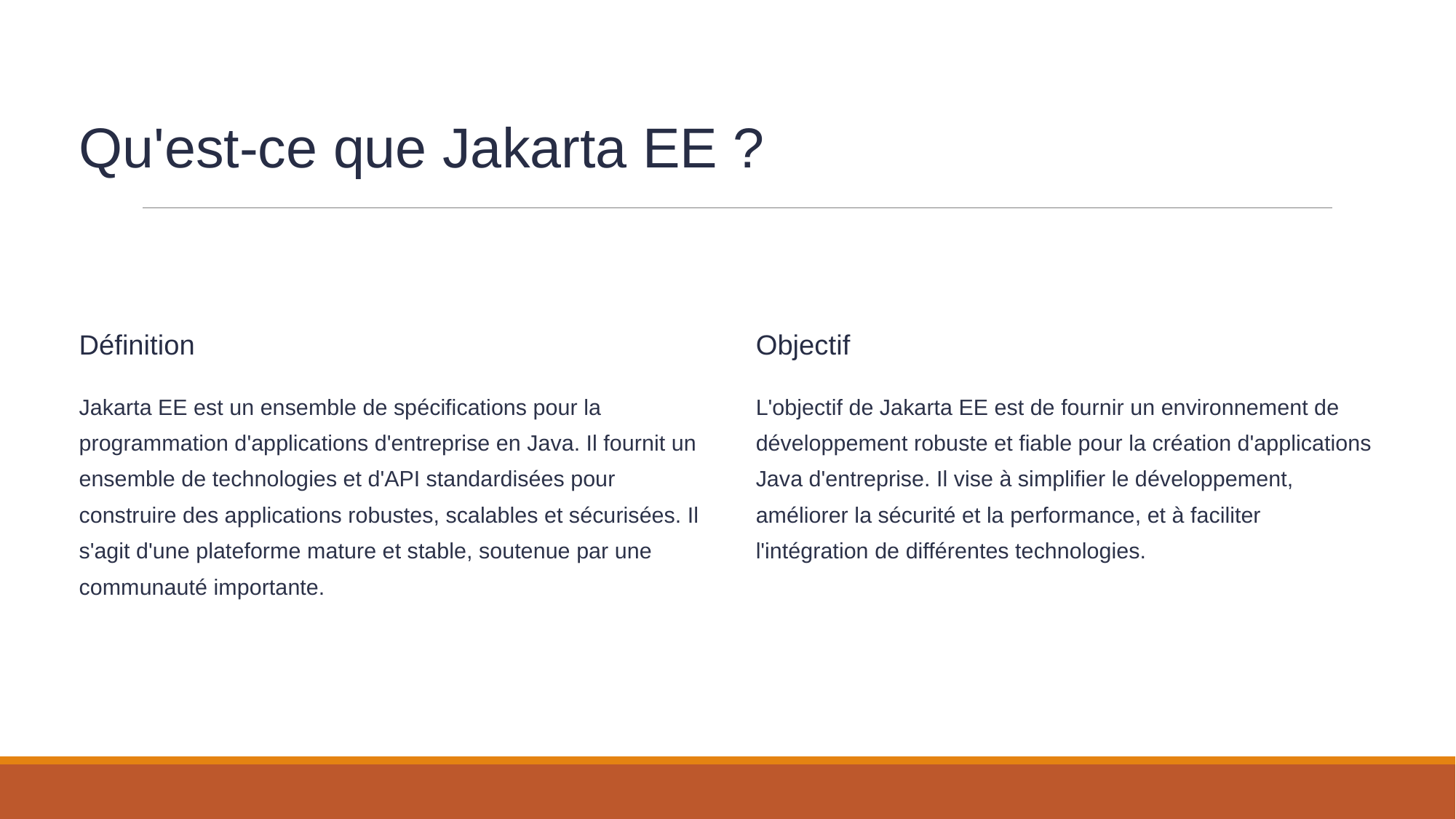

Qu'est-ce que Jakarta EE ?
Définition
Objectif
Jakarta EE est un ensemble de spécifications pour la programmation d'applications d'entreprise en Java. Il fournit un ensemble de technologies et d'API standardisées pour construire des applications robustes, scalables et sécurisées. Il s'agit d'une plateforme mature et stable, soutenue par une communauté importante.
L'objectif de Jakarta EE est de fournir un environnement de développement robuste et fiable pour la création d'applications Java d'entreprise. Il vise à simplifier le développement, améliorer la sécurité et la performance, et à faciliter l'intégration de différentes technologies.